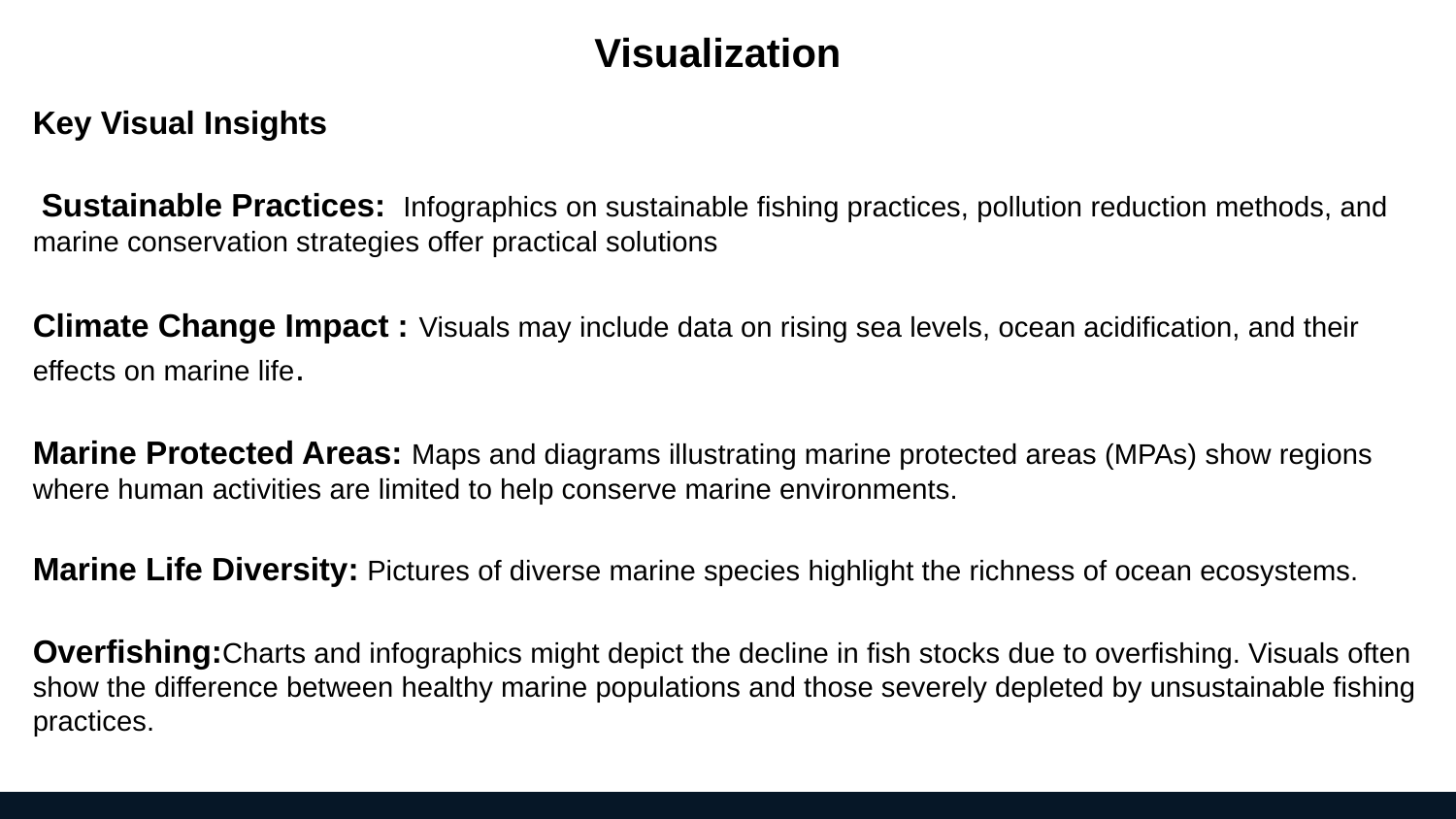

Visualization
Key Visual Insights

 Sustainable Practices:  Infographics on sustainable fishing practices, pollution reduction methods, and marine conservation strategies offer practical solutions

Climate Change Impact : Visuals may include data on rising sea levels, ocean acidification, and their effects on marine life.

Marine Protected Areas: Maps and diagrams illustrating marine protected areas (MPAs) show regions where human activities are limited to help conserve marine environments.

Marine Life Diversity: Pictures of diverse marine species highlight the richness of ocean ecosystems.

Overfishing:Charts and infographics might depict the decline in fish stocks due to overfishing. Visuals often show the difference between healthy marine populations and those severely depleted by unsustainable fishing practices.